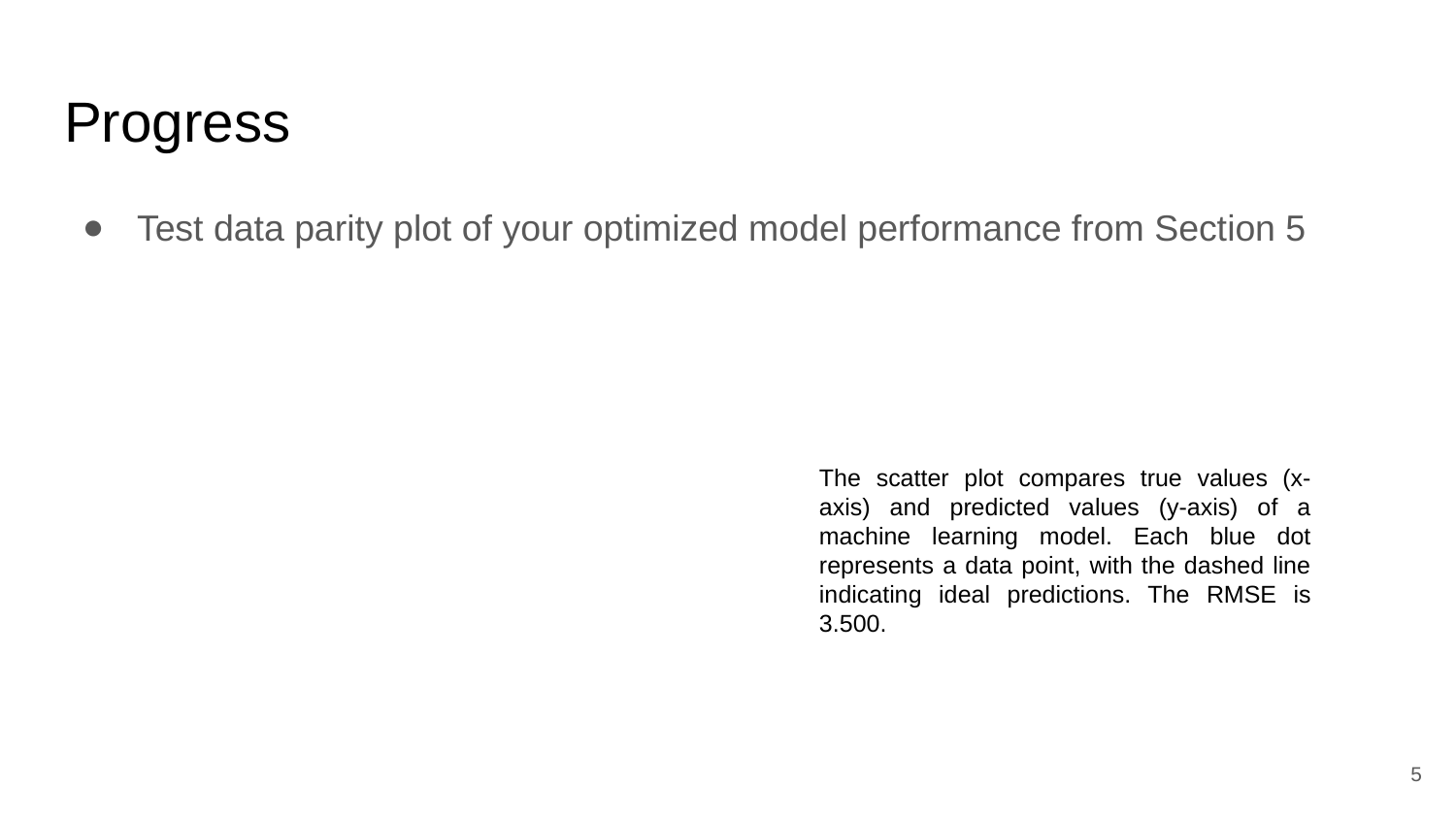

# Progress
Test data parity plot of your optimized model performance from Section 5
The scatter plot compares true values (x-axis) and predicted values (y-axis) of a machine learning model. Each blue dot represents a data point, with the dashed line indicating ideal predictions. The RMSE is 3.500.
5